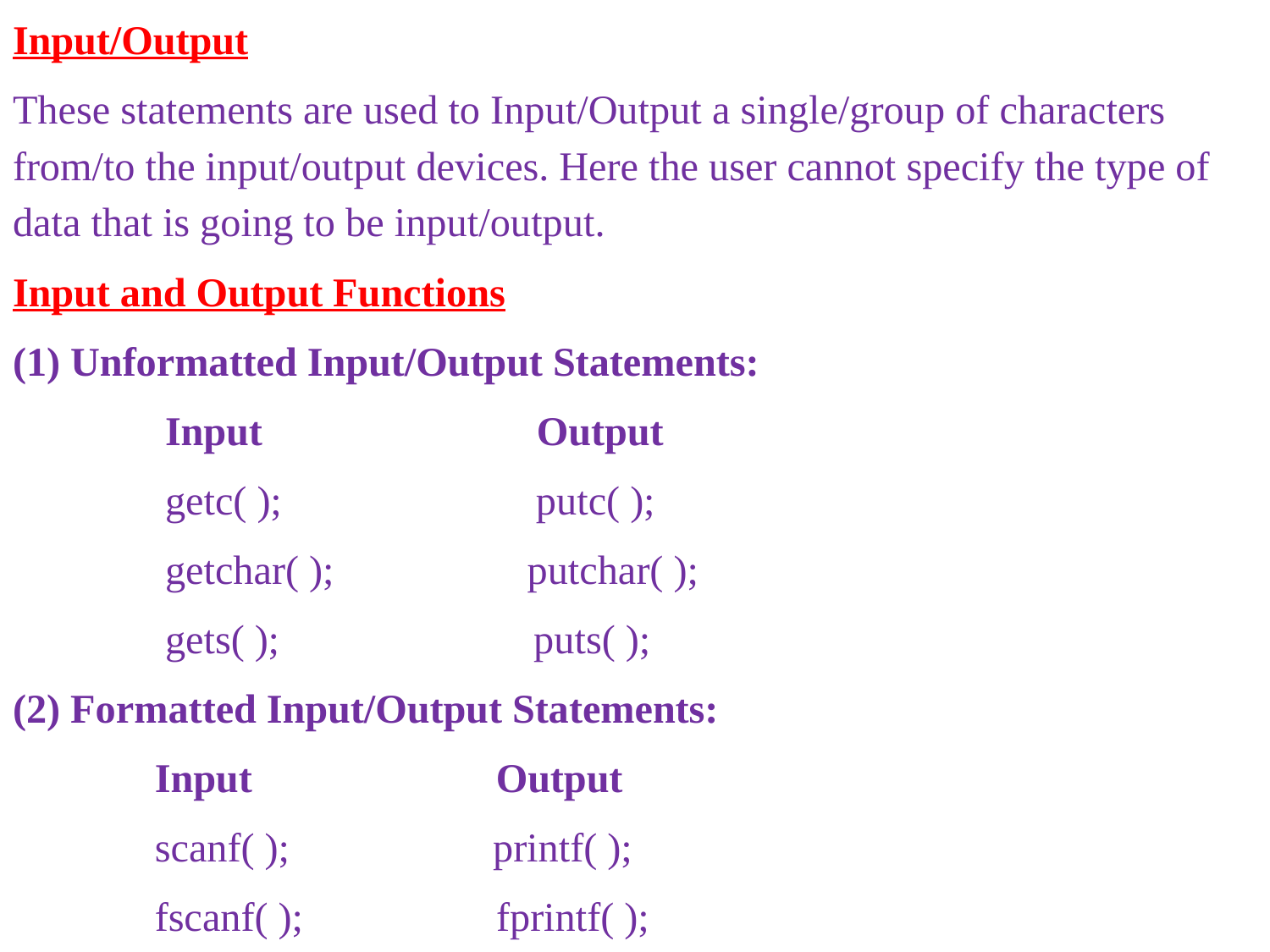

Input/Output
These statements are used to Input/Output a single/group of characters from/to the input/output devices. Here the user cannot specify the type of data that is going to be input/output.
Input and Output Functions
(1) Unformatted Input/Output Statements:
               Input                           Output
               getc( );                         putc( );
               getchar( );                   putchar( );
               gets( );                         puts( );
(2) Formatted Input/Output Statements:
              Input                        Output
              scanf( );                    printf( );
              fscanf( );                   fprintf( );